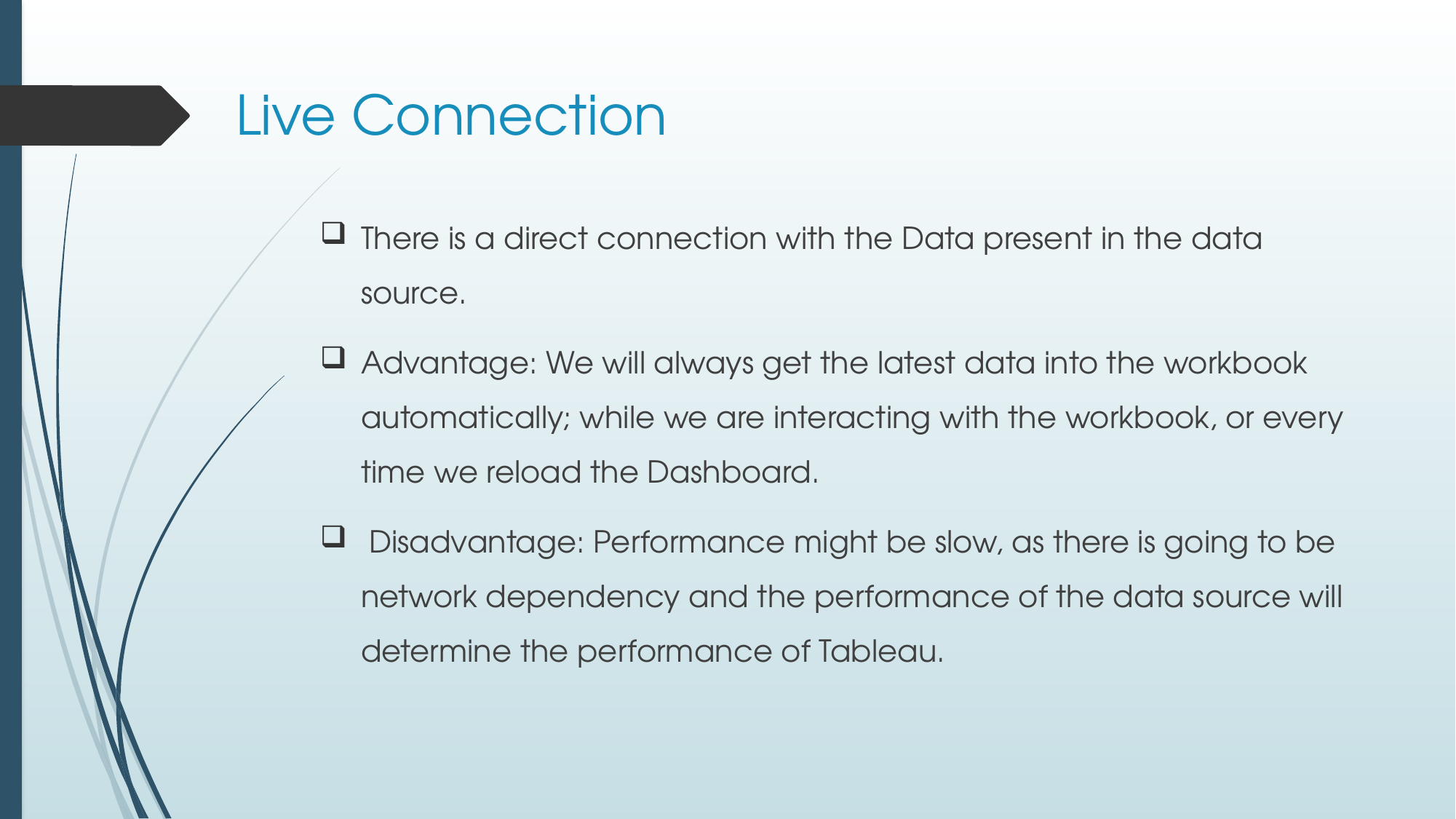

# Live Connection
There is a direct connection with the Data present in the data source.
Advantage: We will always get the latest data into the workbook automatically; while we are interacting with the workbook, or every time we reload the Dashboard.
 Disadvantage: Performance might be slow, as there is going to be network dependency and the performance of the data source will determine the performance of Tableau.